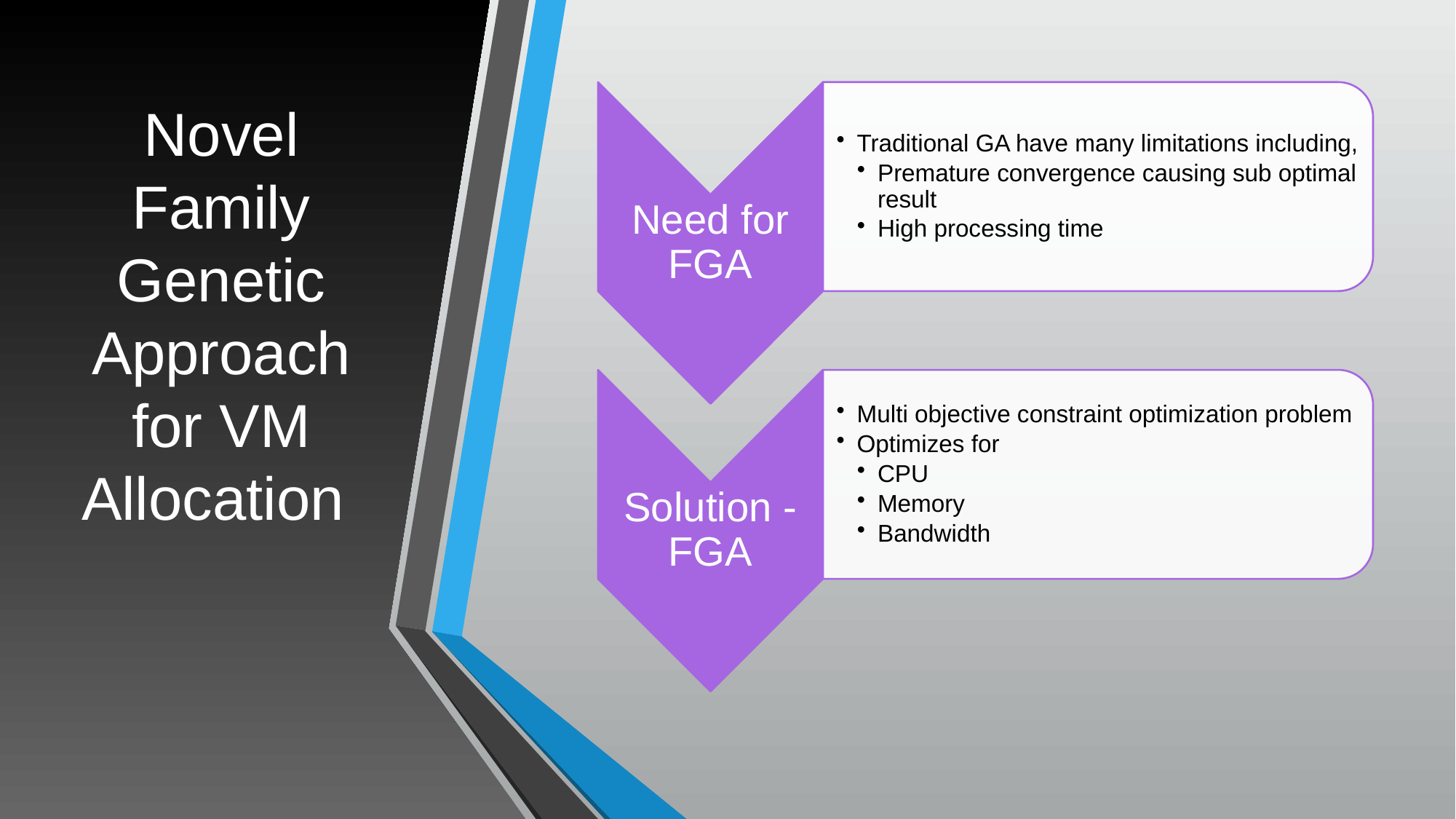

# Novel Family Genetic Approach for VM Allocation

Need for FGA
Traditional GA have many limitations including,
Premature convergence causing sub optimal result
High processing time
Solution - FGA
Multi objective constraint optimization problem
Optimizes for
CPU
Memory
Bandwidth
7